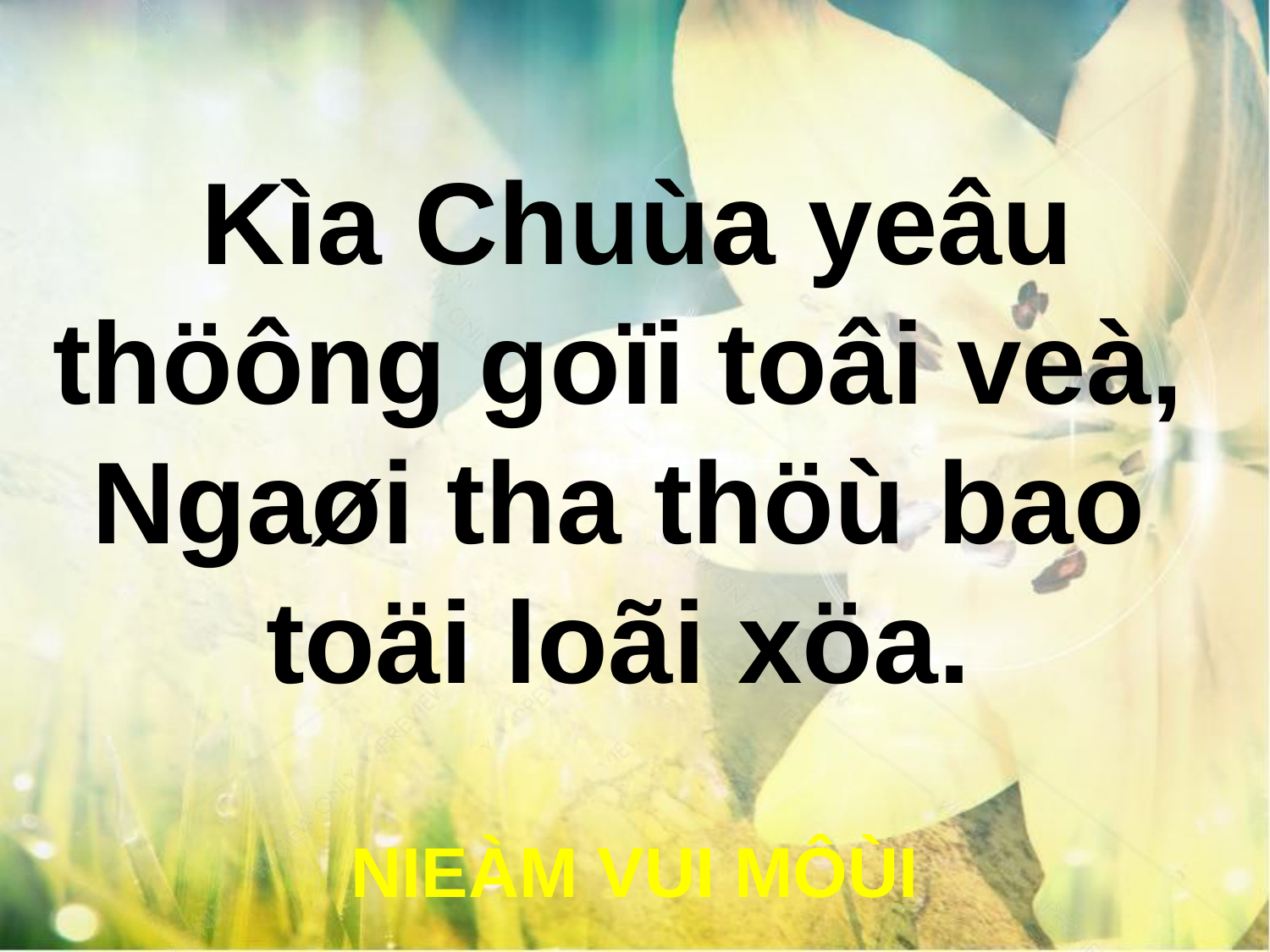

Kìa Chuùa yeâu
thöông goïi toâi veà,
Ngaøi tha thöù bao
toäi loãi xöa.
NIEÀM VUI MÔÙI